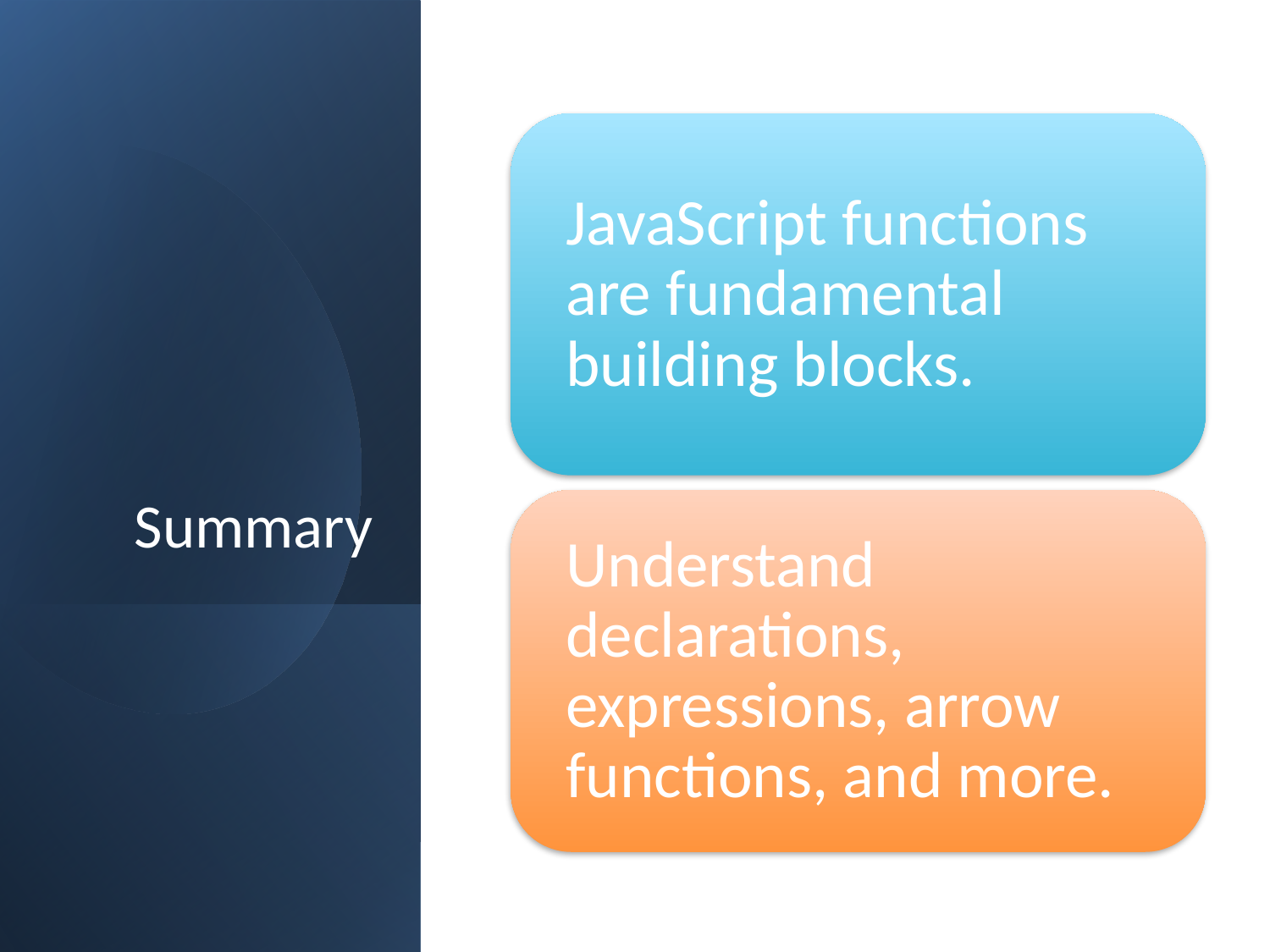

JavaScript functions are fundamental building blocks.
Understand declarations, expressions, arrow functions, and more.

# Summary